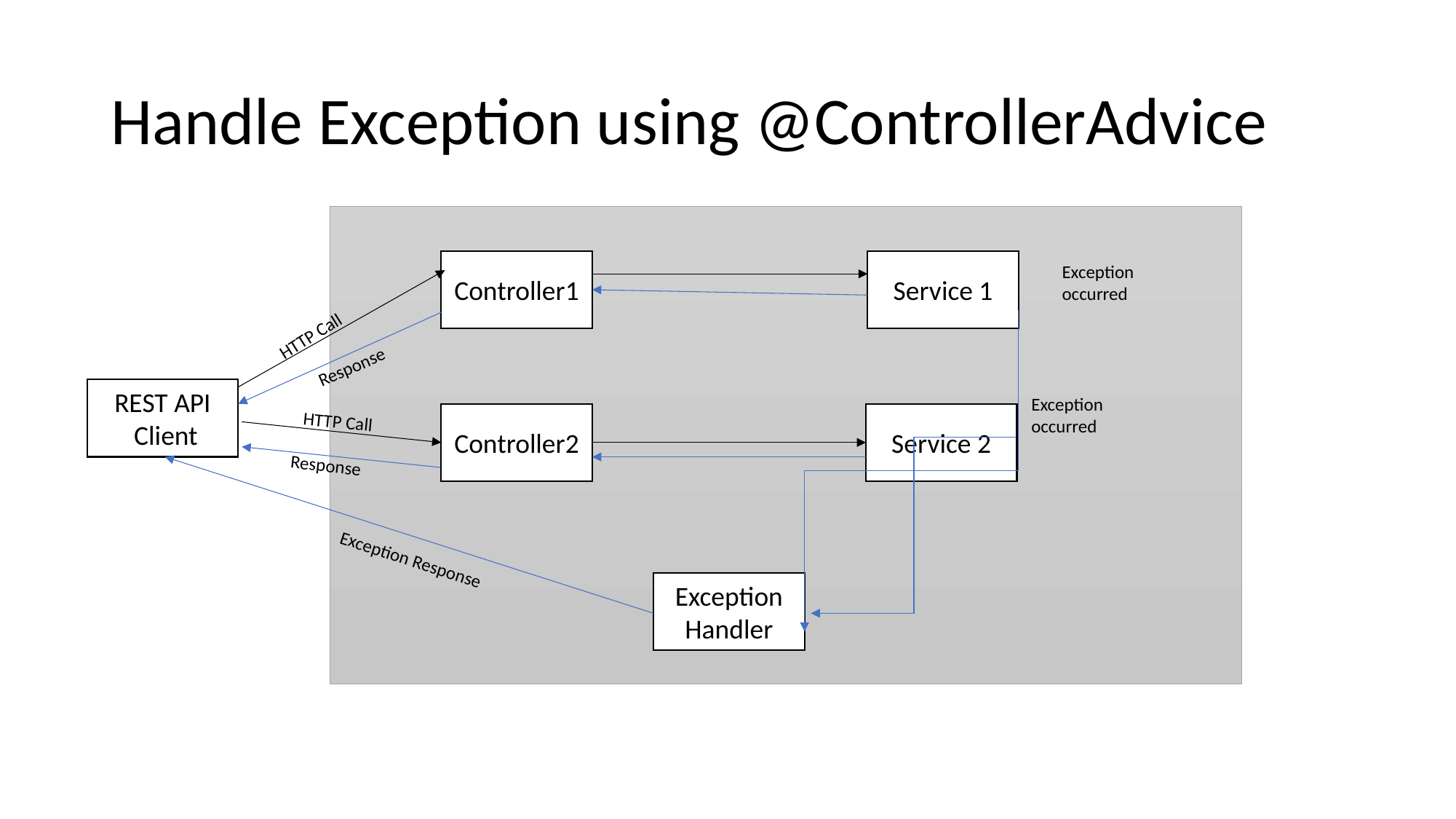

# Handle Exception using @ControllerAdvice

Controller1
Service 1
Exception occurred
HTTP Call
Response
REST API
 Client
Exception occurred
Controller2
Service 2
HTTP Call
Response
Exception Response
Exception Handler